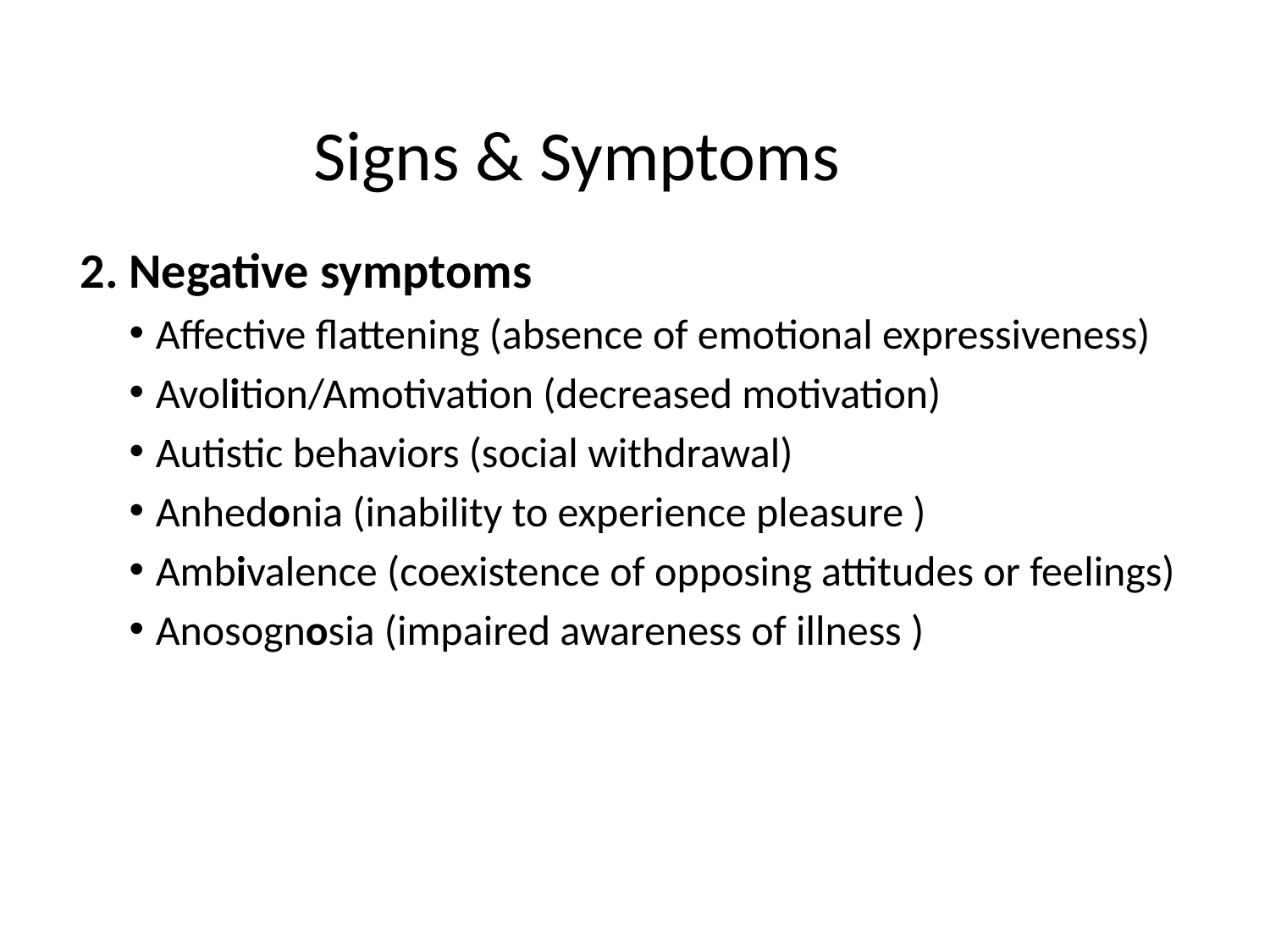

Signs & Symptoms
2. Negative symptoms
Affective flattening (absence of emotional expressiveness)
Avolition/Amotivation (decreased motivation)
Autistic behaviors (social withdrawal)
Anhedonia (inability to experience pleasure )
Ambivalence (coexistence of opposing attitudes or feelings)
Anosognosia (impaired awareness of illness )